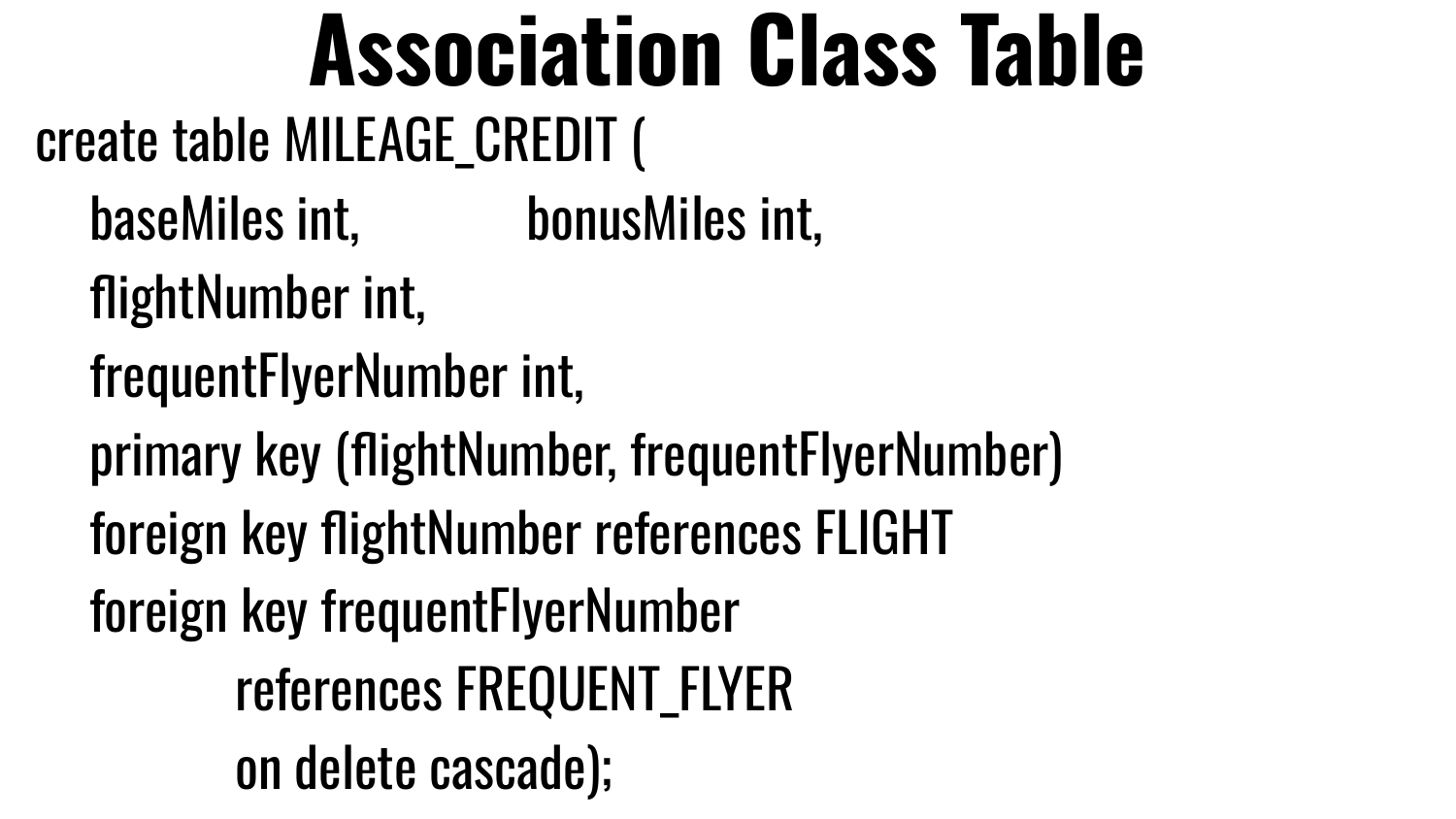

# Association Class Table
create table MILEAGE_CREDIT (
	baseMiles int,		bonusMiles int,
	flightNumber int,
	frequentFlyerNumber int,
	primary key (flightNumber, frequentFlyerNumber)
	foreign key flightNumber references FLIGHT
	foreign key frequentFlyerNumber
		references FREQUENT_FLYER
		on delete cascade);